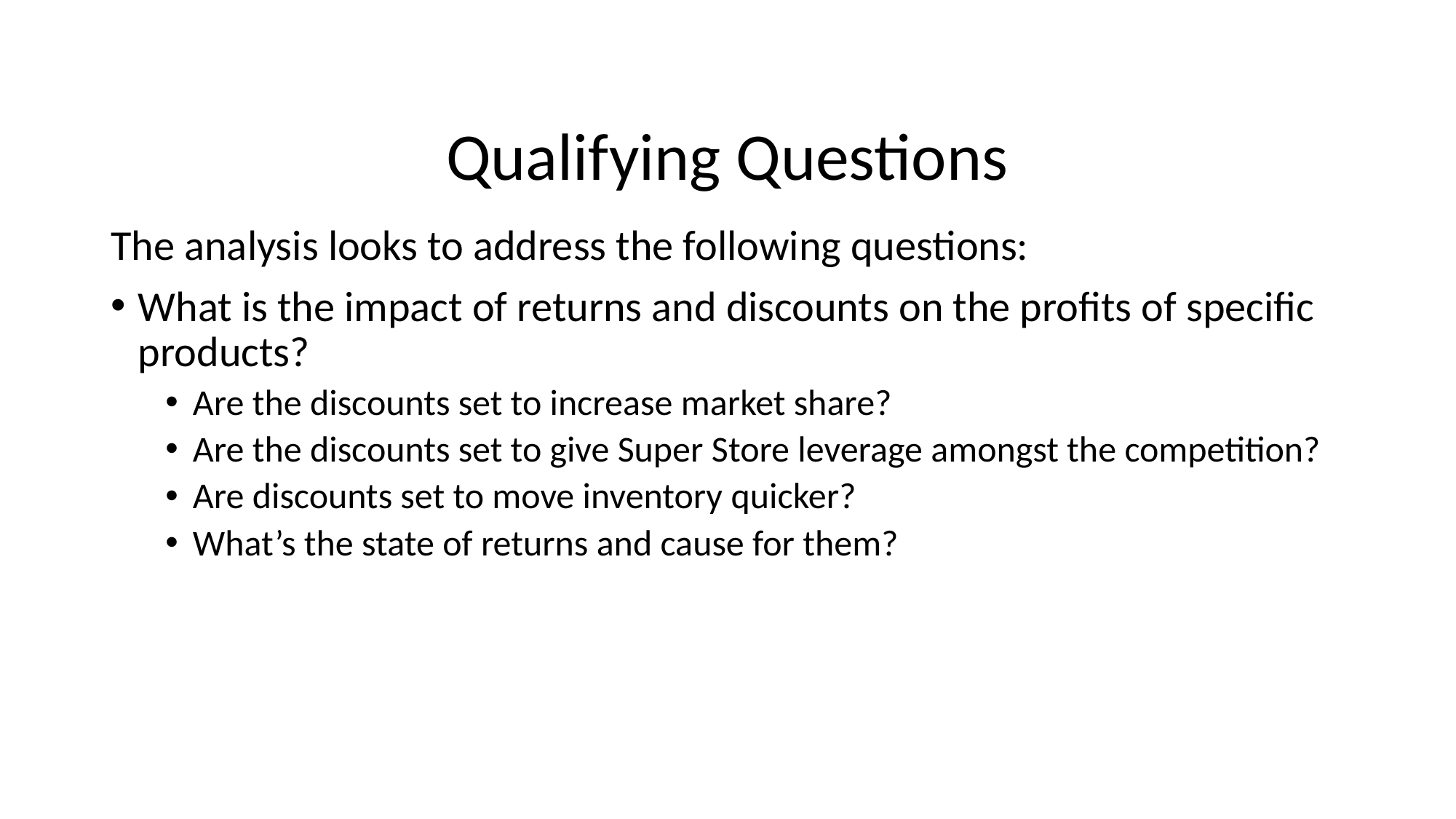

# Qualifying Questions
The analysis looks to address the following questions:
What is the impact of returns and discounts on the profits of specific products?
Are the discounts set to increase market share?
Are the discounts set to give Super Store leverage amongst the competition?
Are discounts set to move inventory quicker?
What’s the state of returns and cause for them?